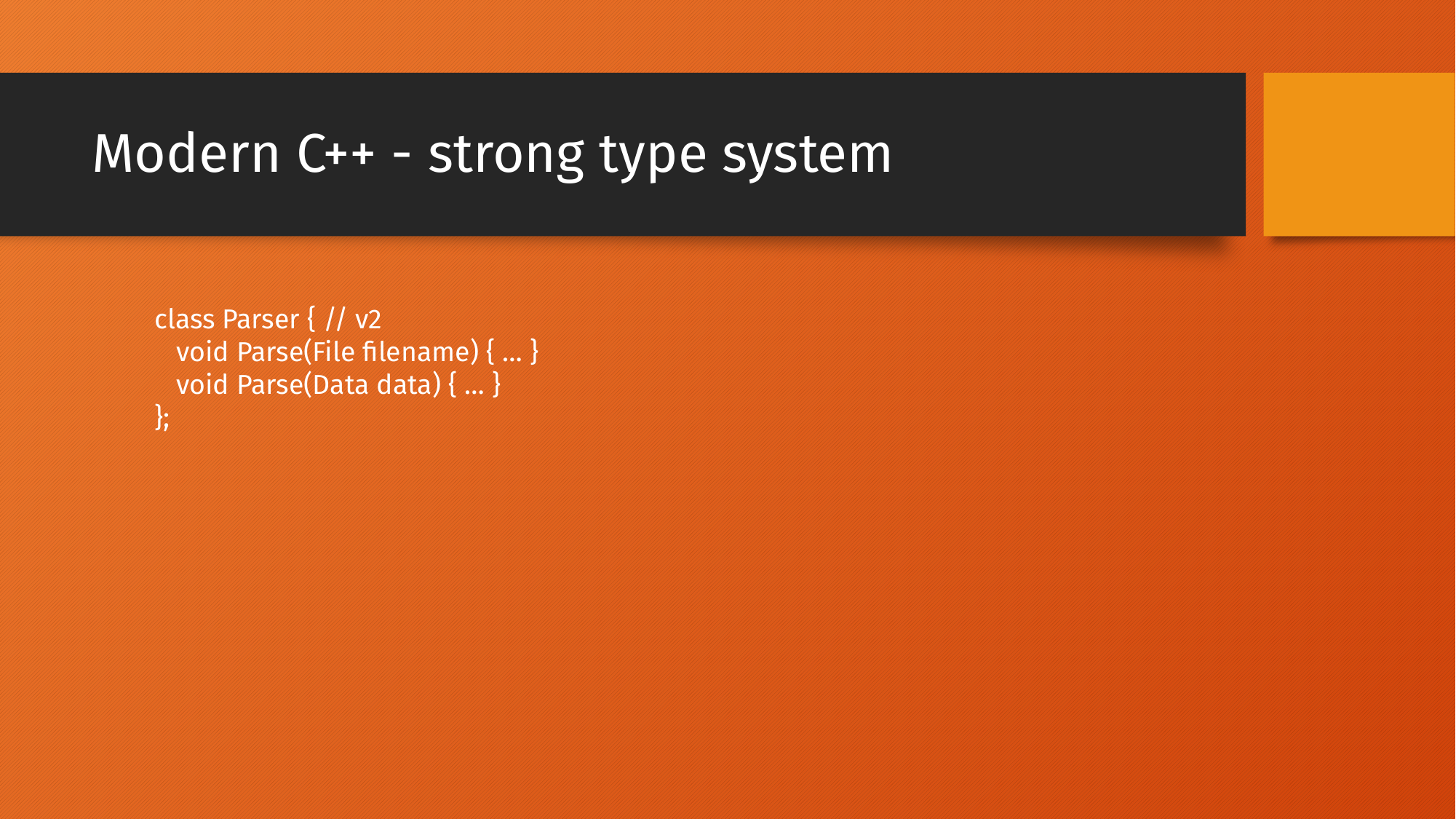

# Modern C++ - strong type system
class Parser { // v2
   void Parse(File filename) { … }
   void Parse(Data data) { … }
};